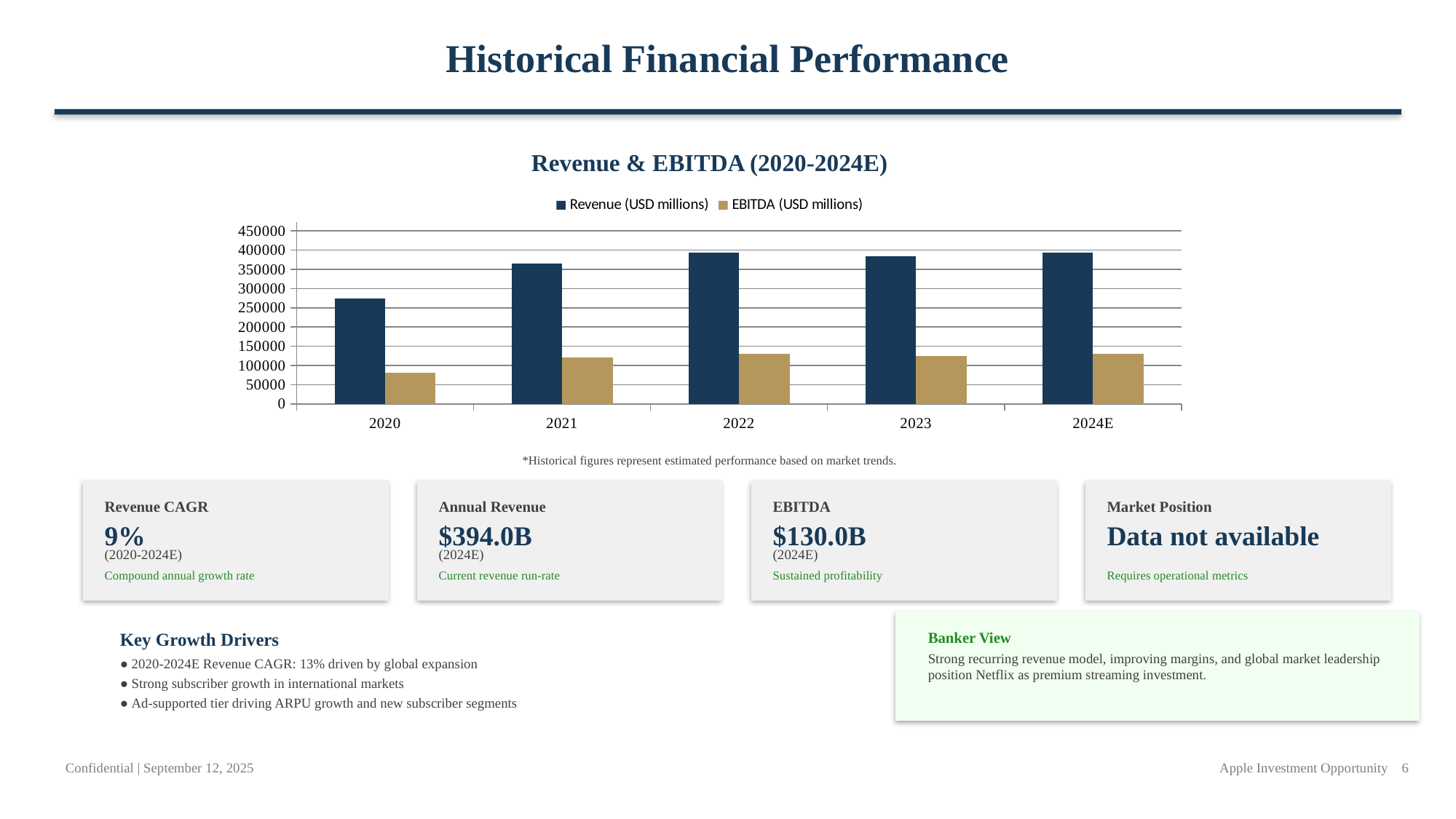

Historical Financial Performance

Revenue & EBITDA (2020-2024E)

### Chart

| Category | Revenue (USD millions) | EBITDA (USD millions) |
|---|---|---|
| 2020 | 274515.0 | 81400.0 |
| 2021 | 365817.0 | 120233.0 |
| 2022 | 394328.0 | 130541.0 |
| 2023 | 383285.0 | 125000.0 |
| 2024E | 394000.0 | 130000.0 |
*Historical figures represent estimated performance based on market trends.

Revenue CAGR
Annual Revenue
EBITDA
Market Position
9%
$394.0B
$130.0B
Data not available
(2020-2024E)
(2024E)
(2024E)

Compound annual growth rate
Current revenue run-rate
Sustained profitability
Requires operational metrics

Key Growth Drivers
Banker View
Strong recurring revenue model, improving margins, and global market leadership position Netflix as premium streaming investment.
● 2020-2024E Revenue CAGR: 13% driven by global expansion
● Strong subscriber growth in international markets
● Ad-supported tier driving ARPU growth and new subscriber segments
Confidential | September 12, 2025
Apple Investment Opportunity    6